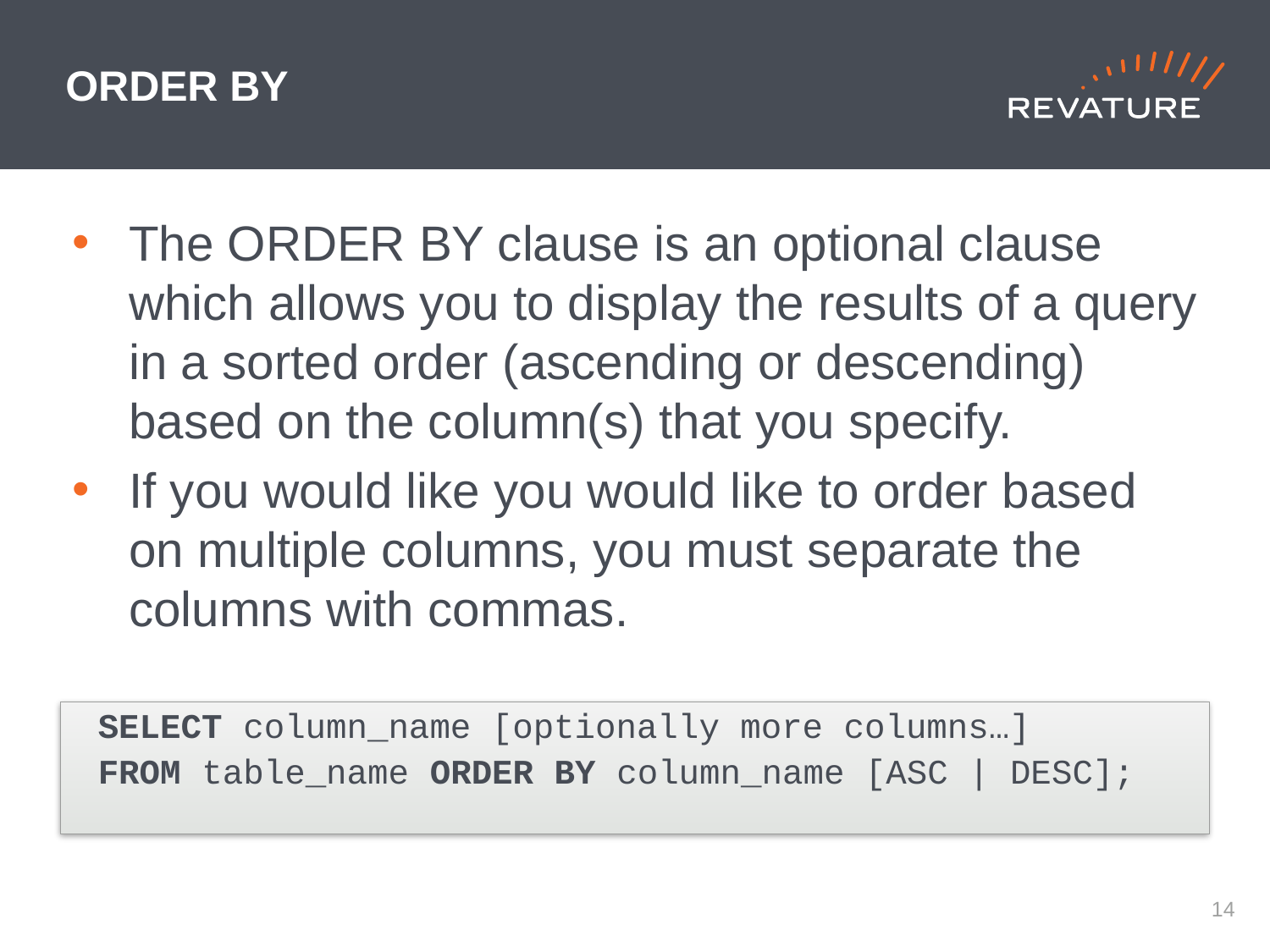

# ORDER BY
The ORDER BY clause is an optional clause which allows you to display the results of a query in a sorted order (ascending or descending) based on the column(s) that you specify.
If you would like you would like to order based on multiple columns, you must separate the columns with commas.
SELECT column_name [optionally more columns…]
	FROM table_name ORDER BY column_name [ASC | DESC];
14